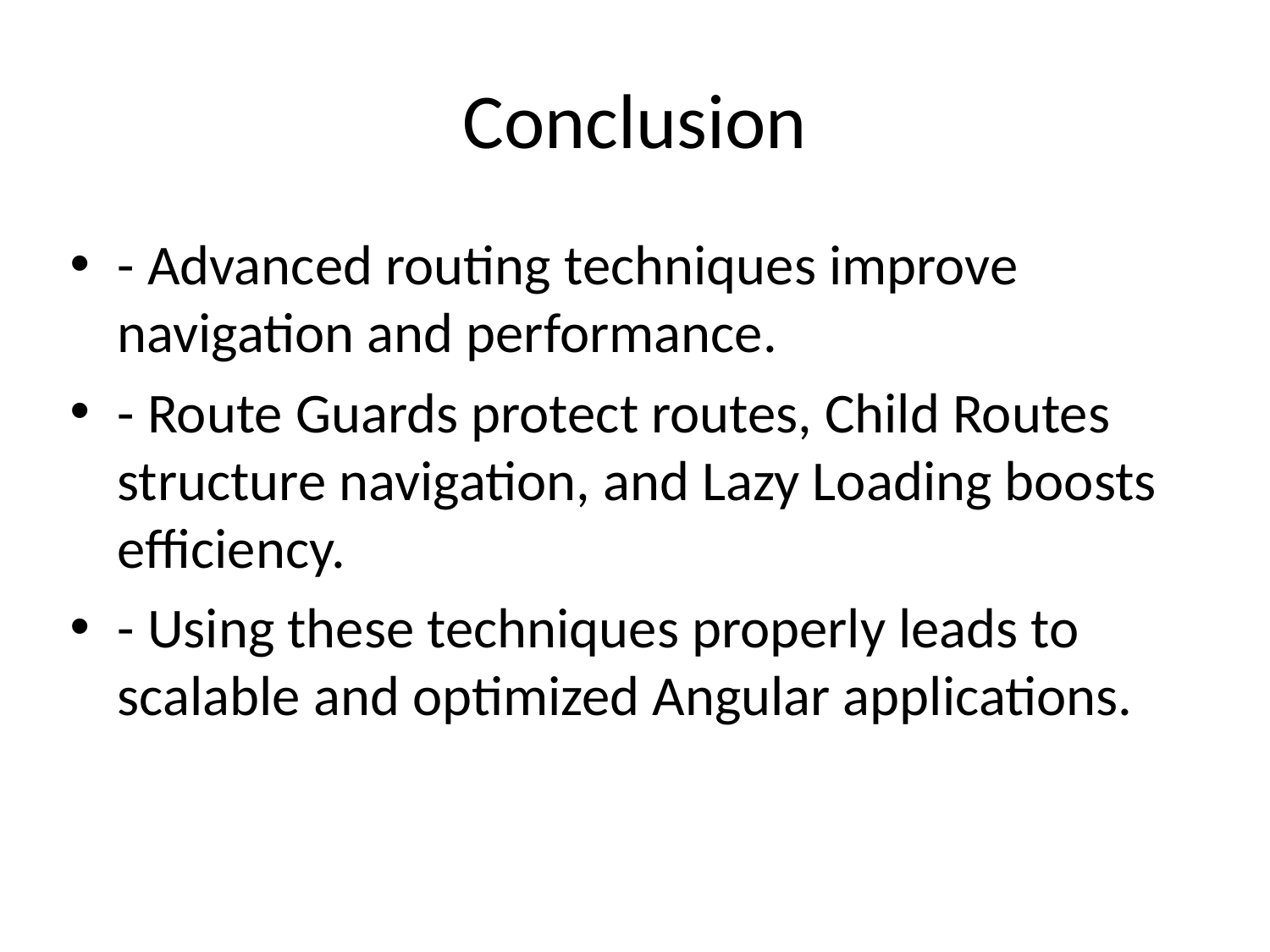

# Conclusion
- Advanced routing techniques improve navigation and performance.
- Route Guards protect routes, Child Routes structure navigation, and Lazy Loading boosts efficiency.
- Using these techniques properly leads to scalable and optimized Angular applications.